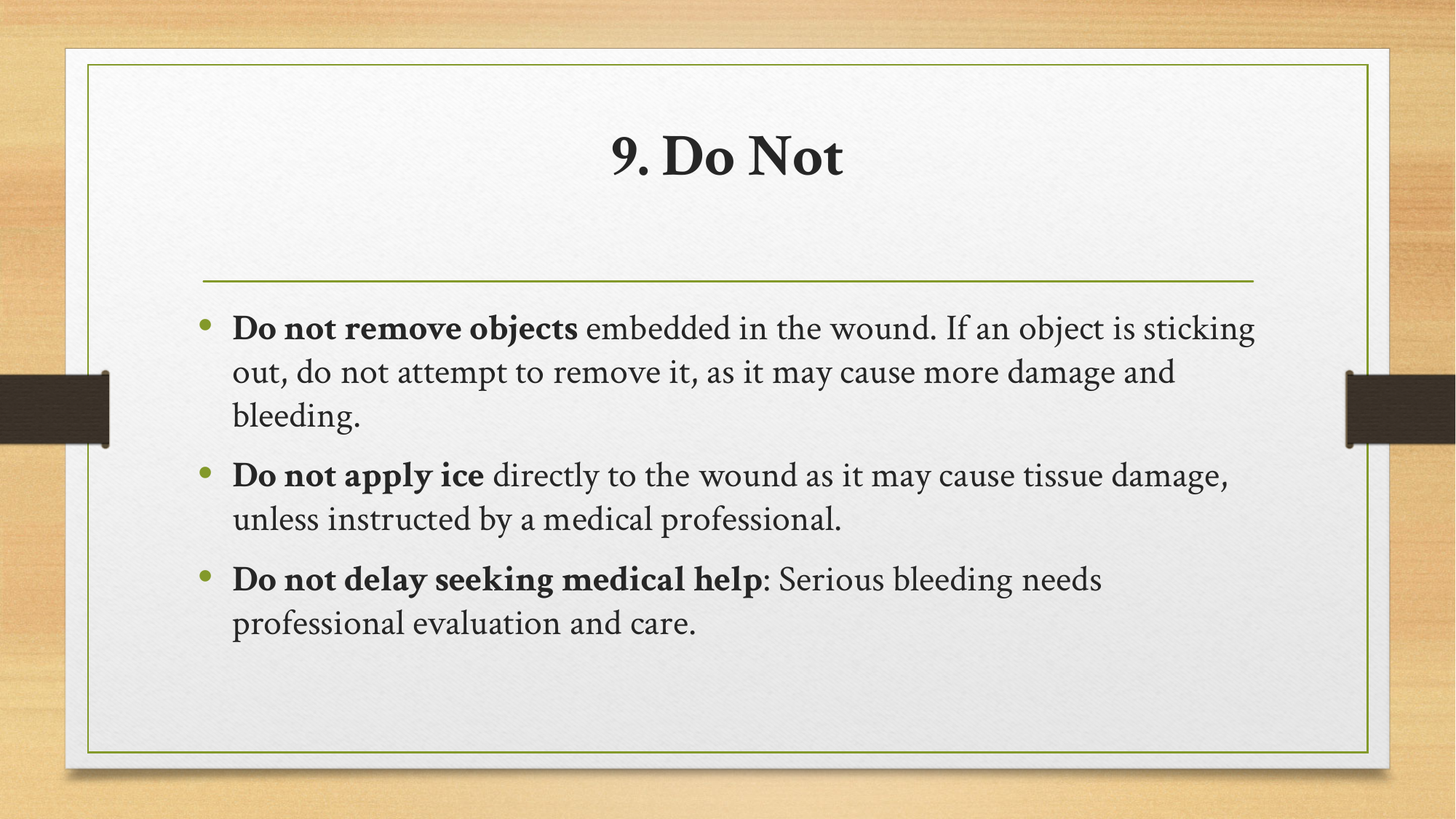

# 9. Do Not
Do not remove objects embedded in the wound. If an object is sticking out, do not attempt to remove it, as it may cause more damage and bleeding.
Do not apply ice directly to the wound as it may cause tissue damage, unless instructed by a medical professional.
Do not delay seeking medical help: Serious bleeding needs professional evaluation and care.